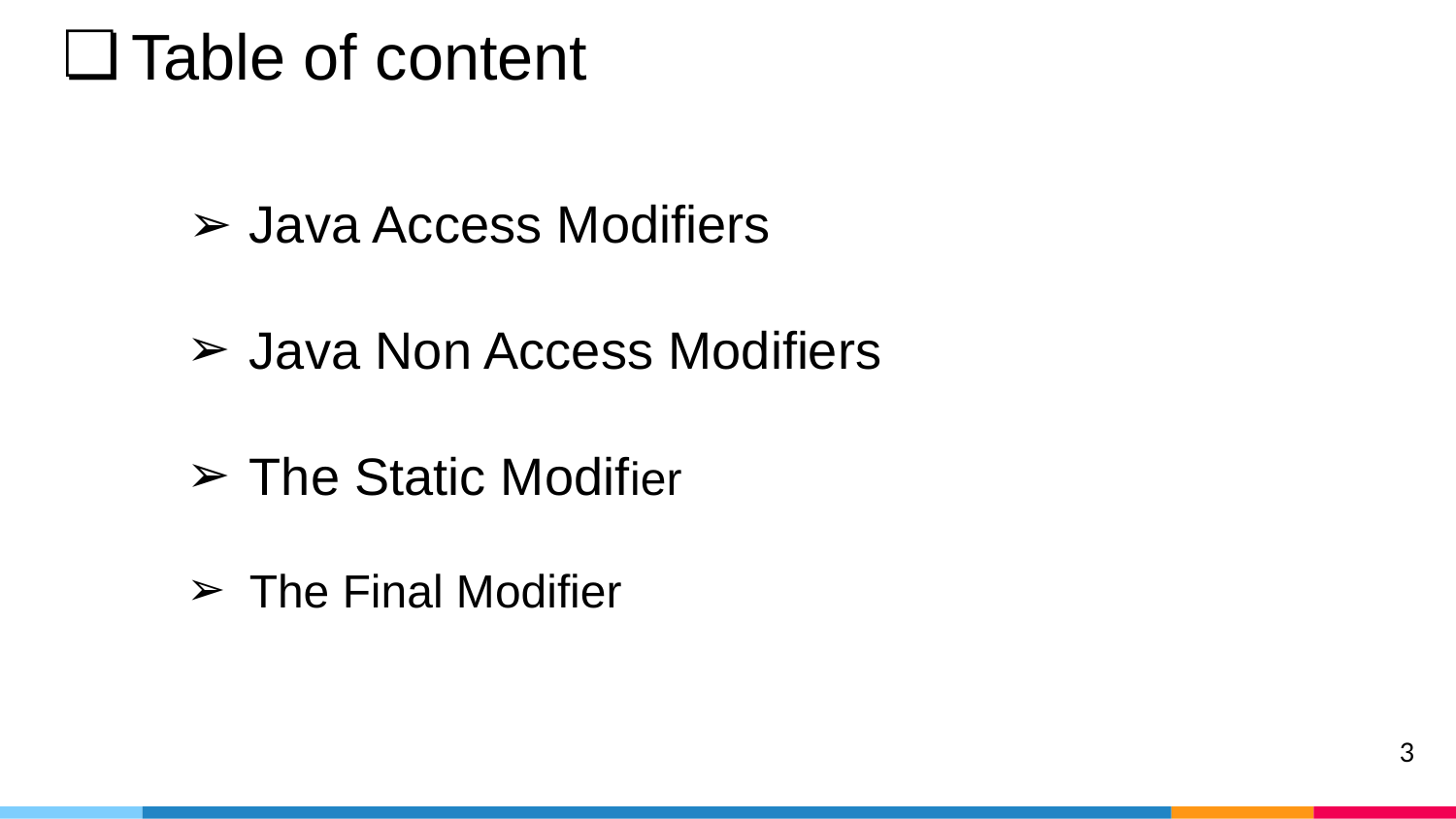

# Table of content
Java Access Modifiers
Java Non Access Modifiers
The Static Modifier
The Final Modifier

3